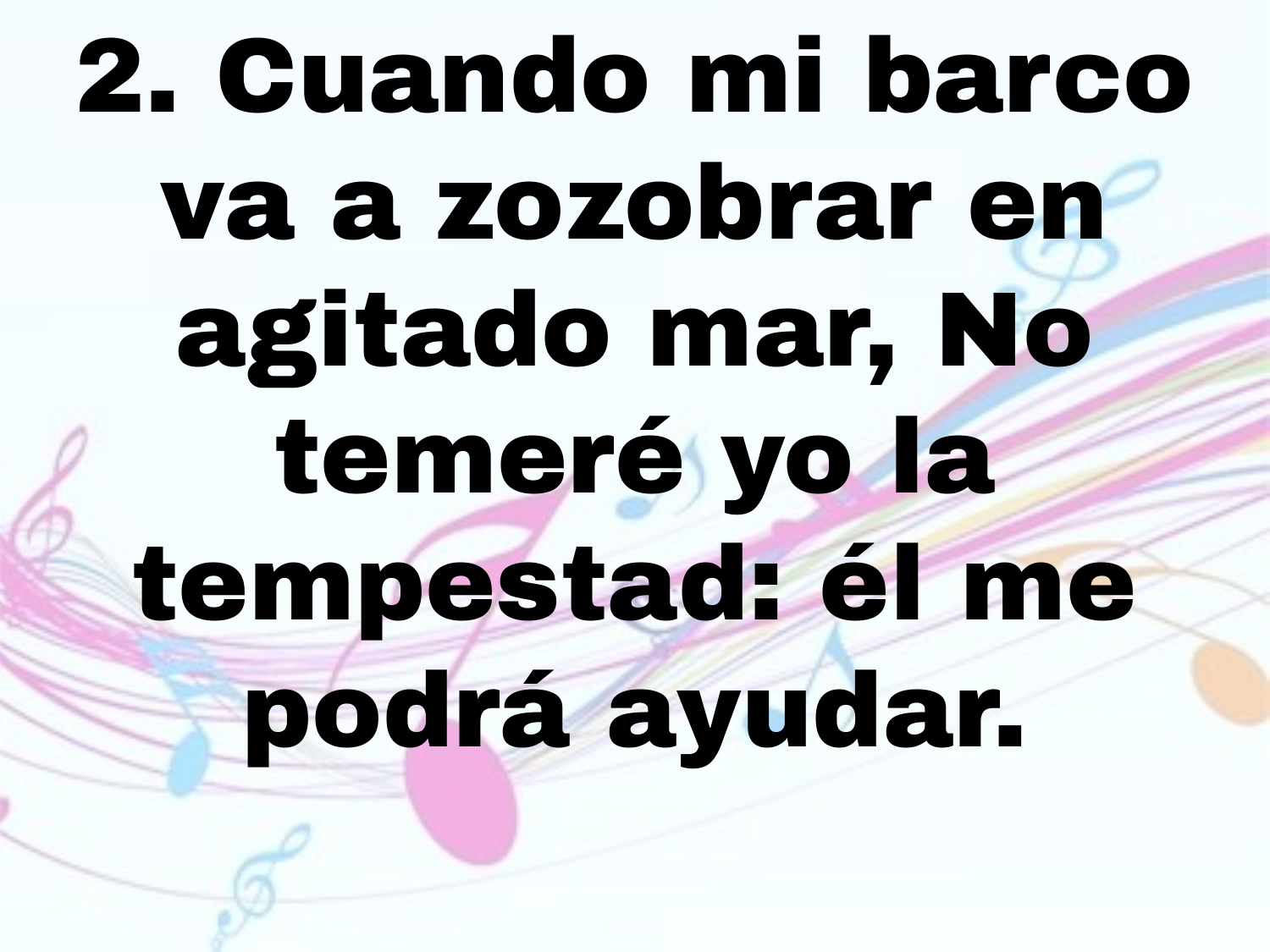

2. Cuando mi barco va a zozobrar en agitado mar, No temeré yo la tempestad: él me podrá ayudar.